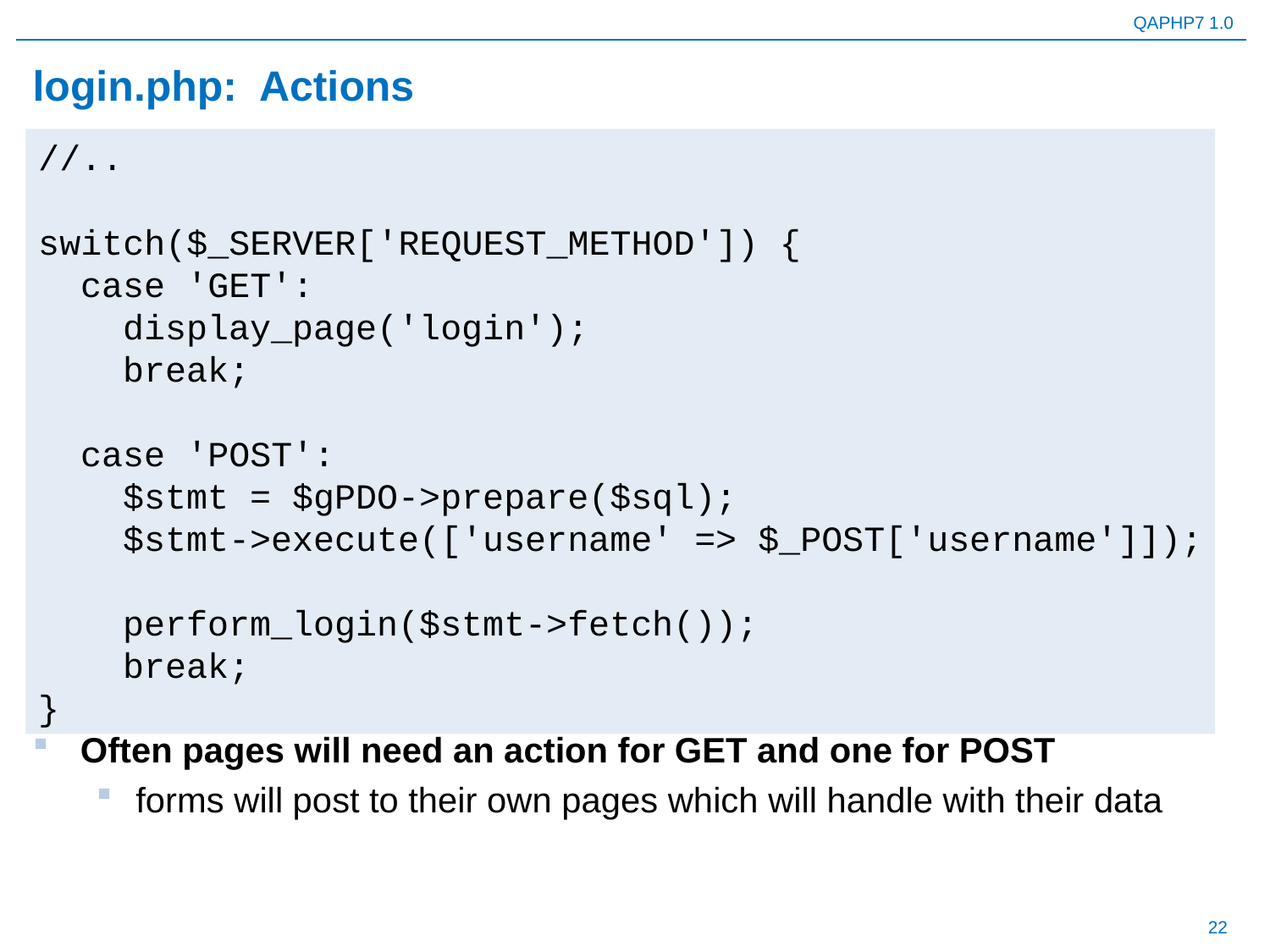

# login.php:  Actions
//..

switch($_SERVER['REQUEST_METHOD']) {
  case 'GET':
    display_page('login');
    break;

  case 'POST':
    $stmt = $gPDO->prepare($sql);
    $stmt->execute(['username' => $_POST['username']]);

    perform_login($stmt->fetch());
    break;
}

Often pages will need an action for GET and one for POST
forms will post to their own pages which will handle with their data